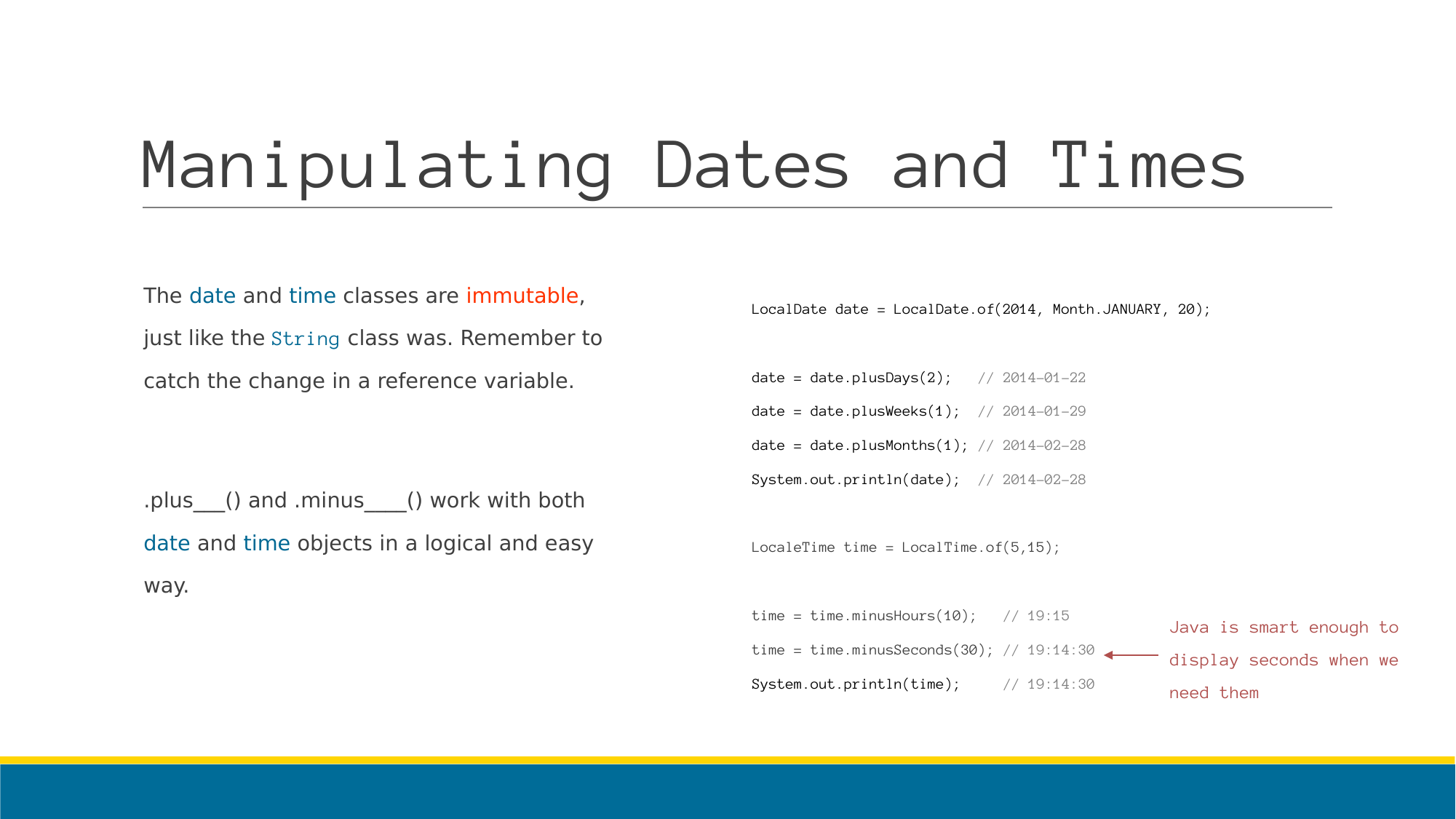

# Manipulating Dates and Times

The date and time classes are immutable, just like the String class was. Remember to catch the change in a reference variable.

.plus___() and .minus____() work with both date and time objects in a logical and easy way.

LocalDate date = LocalDate.of(2014, Month.JANUARY, 20);

date = date.plusDays(2);   // 2014-01-22
date = date.plusWeeks(1);  // 2014-01-29
date = date.plusMonths(1); // 2014-02-28
System.out.println(date);  // 2014-02-28

LocaleTime time = LocalTime.of(5,15);

time = time.minusHours(10);   // 19:15
time = time.minusSeconds(30); // 19:14:30
System.out.println(time);     // 19:14:30

Java is smart enough to display seconds when we need them